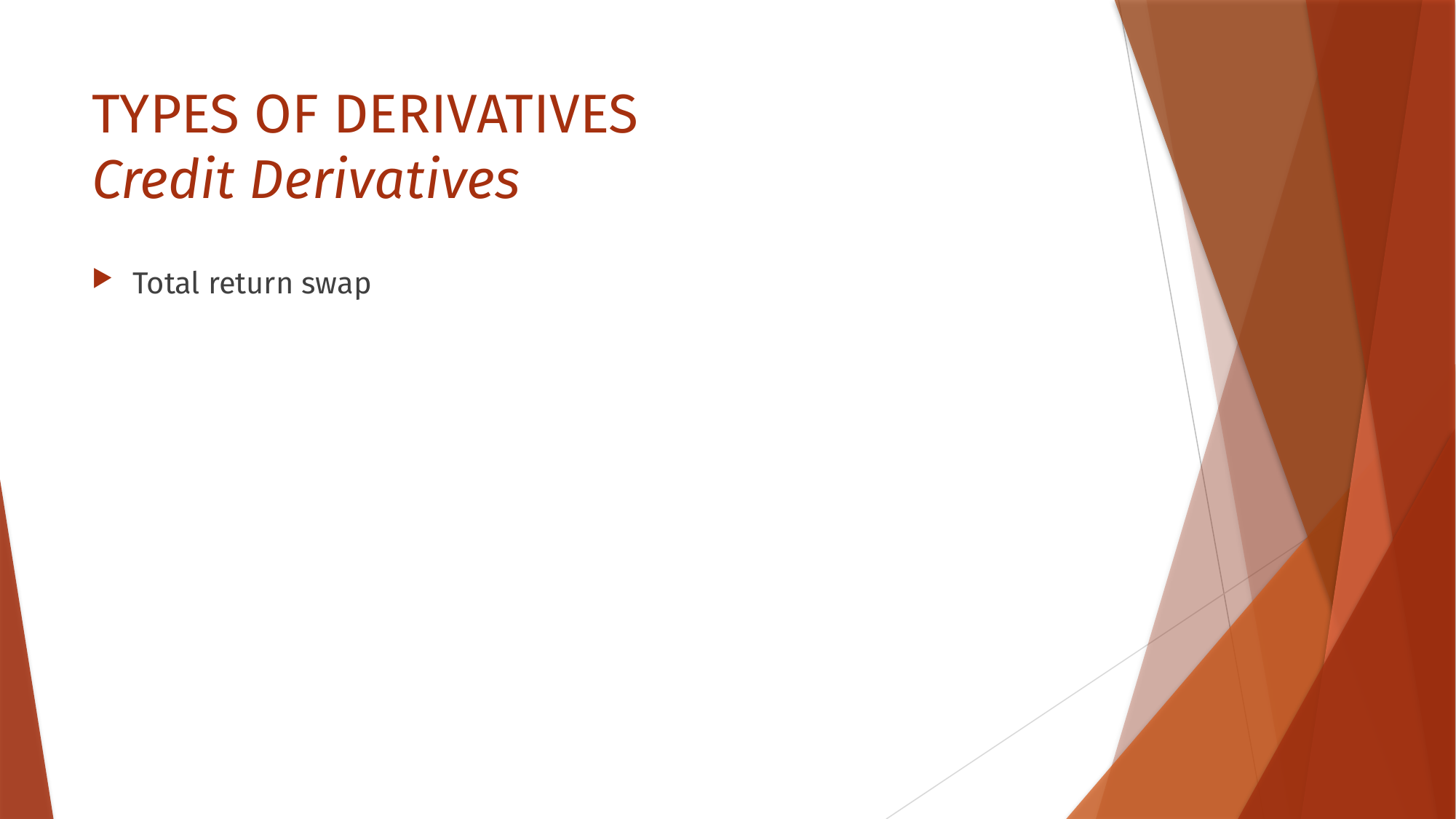

# TYPES OF DERIVATIVES Credit Derivatives
Total return swap